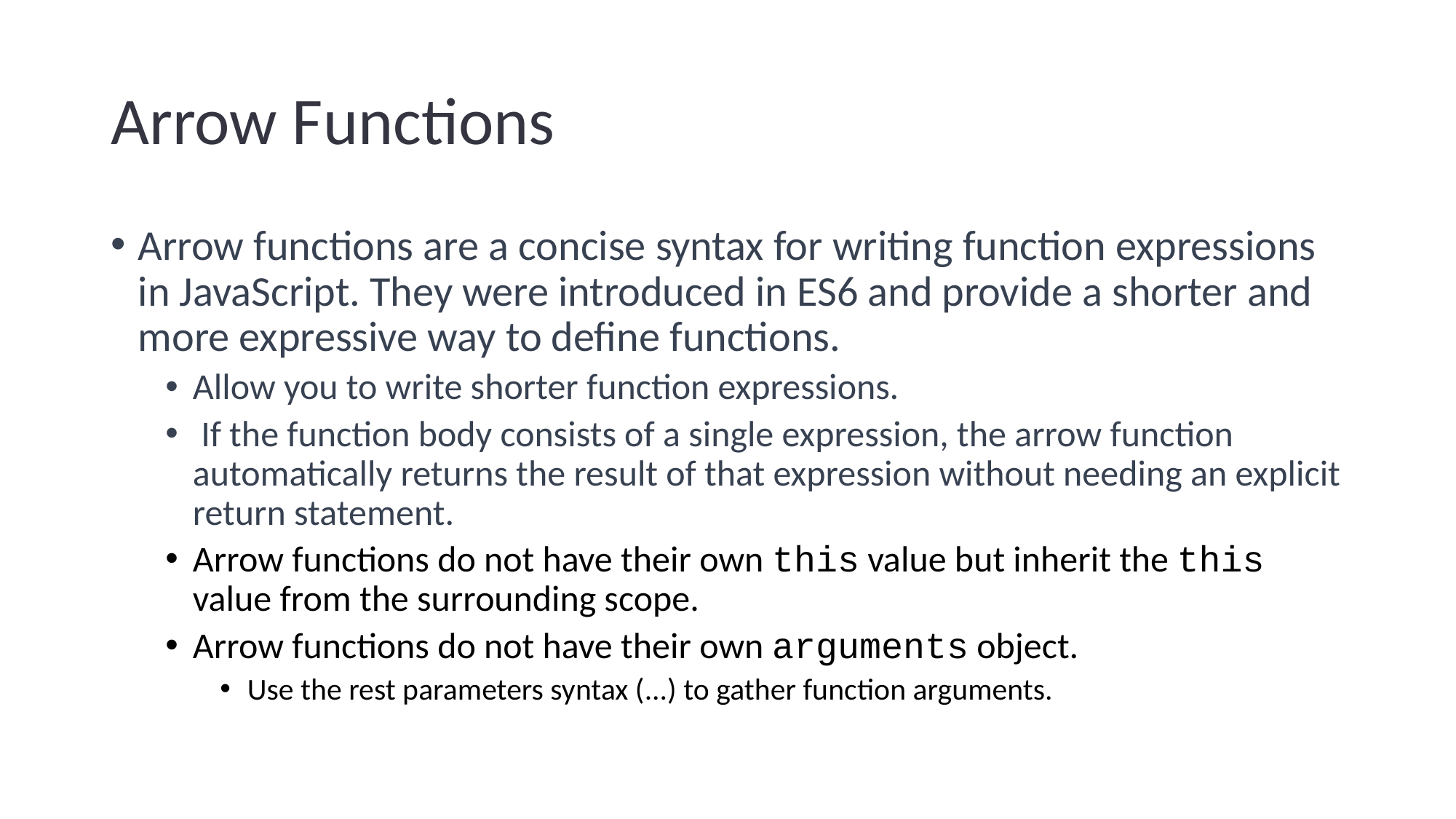

# Arrow Functions
Arrow functions are a concise syntax for writing function expressions in JavaScript. They were introduced in ES6 and provide a shorter and more expressive way to define functions.
Allow you to write shorter function expressions.
 If the function body consists of a single expression, the arrow function automatically returns the result of that expression without needing an explicit return statement.
Arrow functions do not have their own this value but inherit the this value from the surrounding scope.
Arrow functions do not have their own arguments object.
Use the rest parameters syntax (...) to gather function arguments.